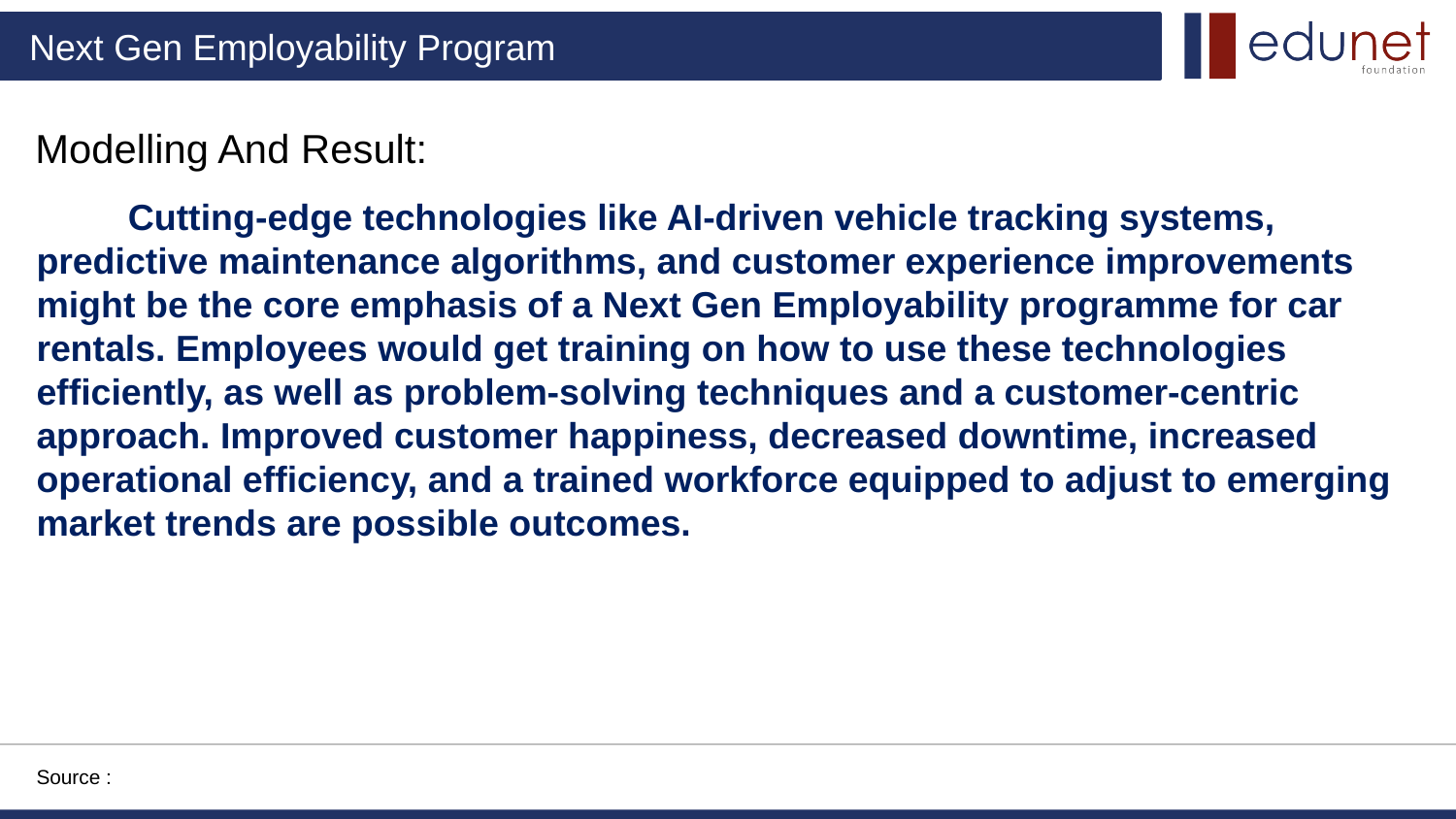

Modelling And Result:
         Cutting-edge technologies like AI-driven vehicle tracking systems, predictive maintenance algorithms, and customer experience improvements might be the core emphasis of a Next Gen Employability programme for car rentals. Employees would get training on how to use these technologies efficiently, as well as problem-solving techniques and a customer-centric approach. Improved customer happiness, decreased downtime, increased operational efficiency, and a trained workforce equipped to adjust to emerging market trends are possible outcomes.
Source :